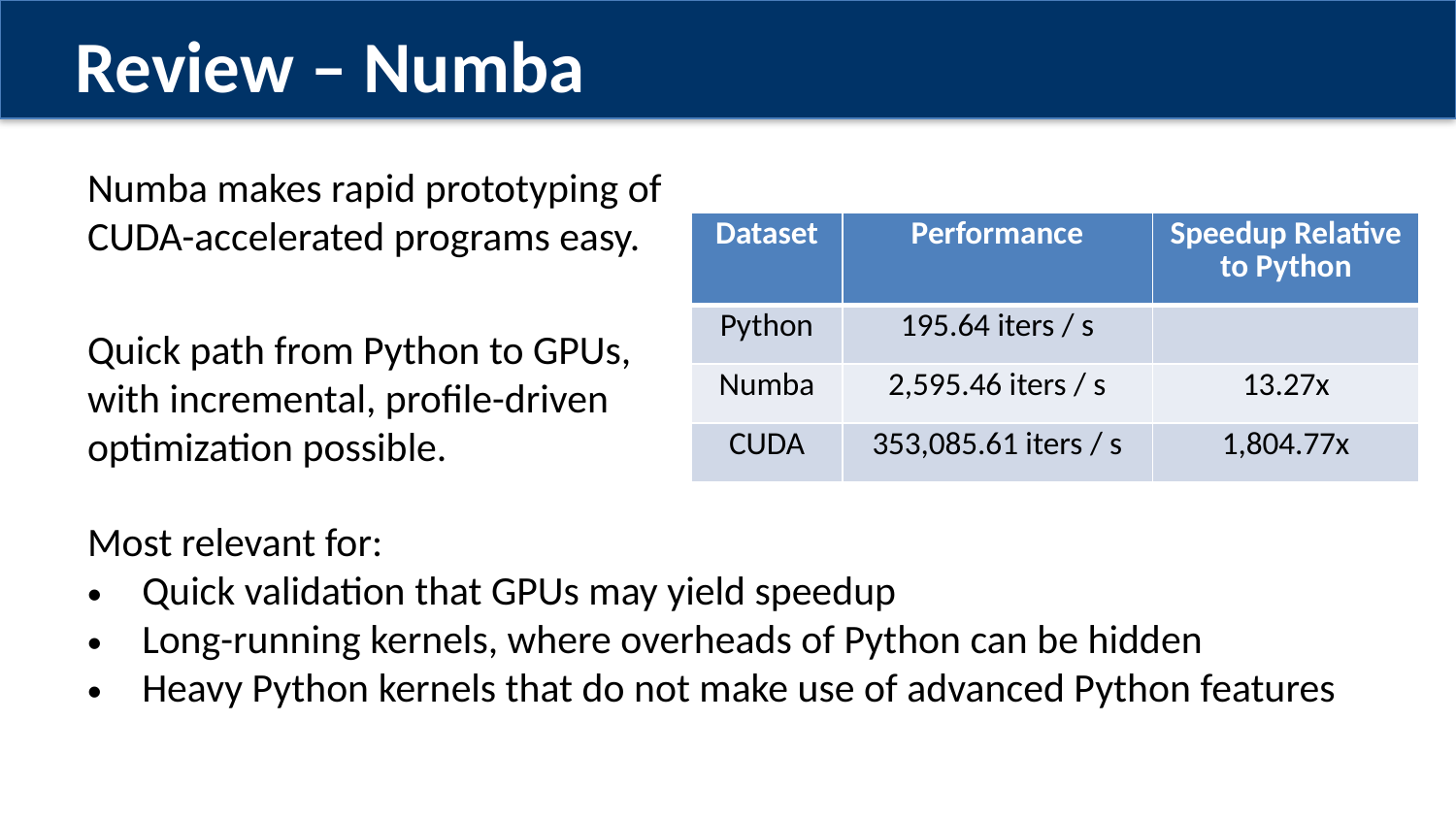

Review – Numba
Numba makes rapid prototyping of CUDA-accelerated programs easy.

Quick path from Python to GPUs, with incremental, profile-driven optimization possible.
| Dataset | Performance | Speedup Relative to Python |
| --- | --- | --- |
| Python | 195.64 iters / s |  |
| Numba | 2,595.46 iters / s | 13.27x |
| CUDA | 353,085.61 iters / s | 1,804.77x |
Most relevant for:
Quick validation that GPUs may yield speedup
Long-running kernels, where overheads of Python can be hidden
Heavy Python kernels that do not make use of advanced Python features